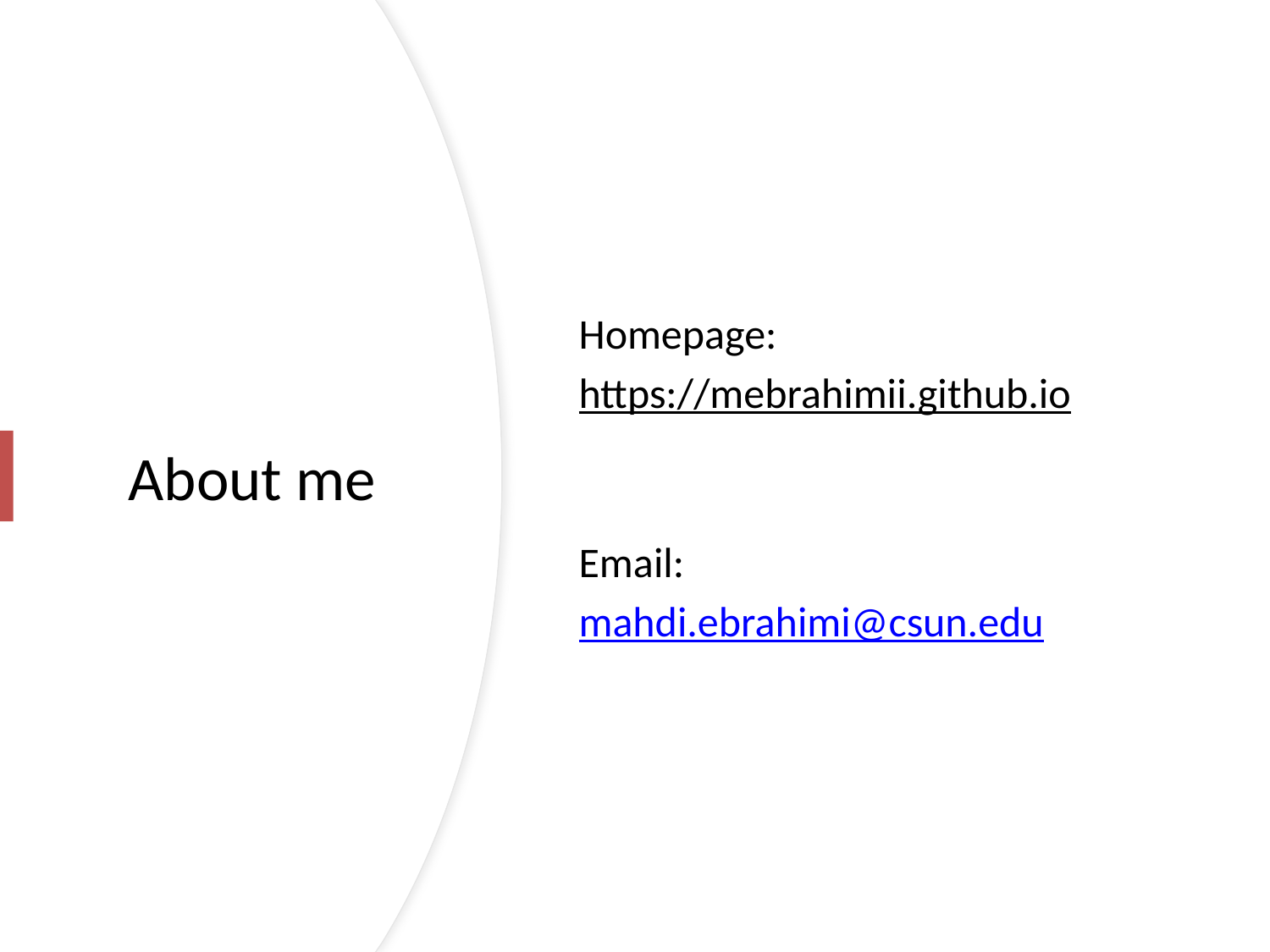

Homepage:
https://mebrahimii.github.io

Email:
mahdi.ebrahimi@csun.edu
# About me